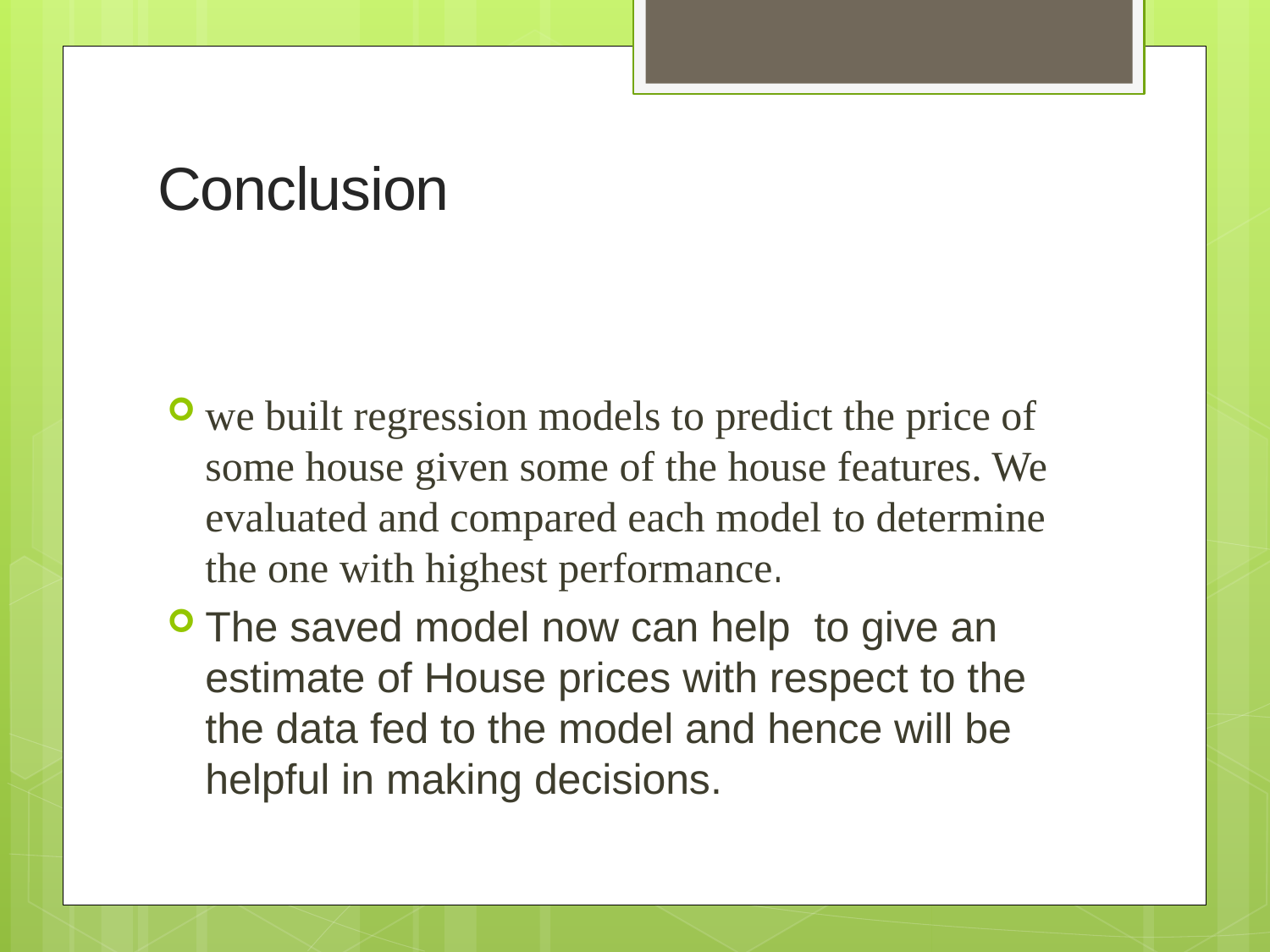

# Conclusion

we built regression models to predict the price of some house given some of the house features. We evaluated and compared each model to determine the one with highest performance.
The saved model now can help  to give an estimate of House prices with respect to the the data fed to the model and hence will be helpful in making decisions.